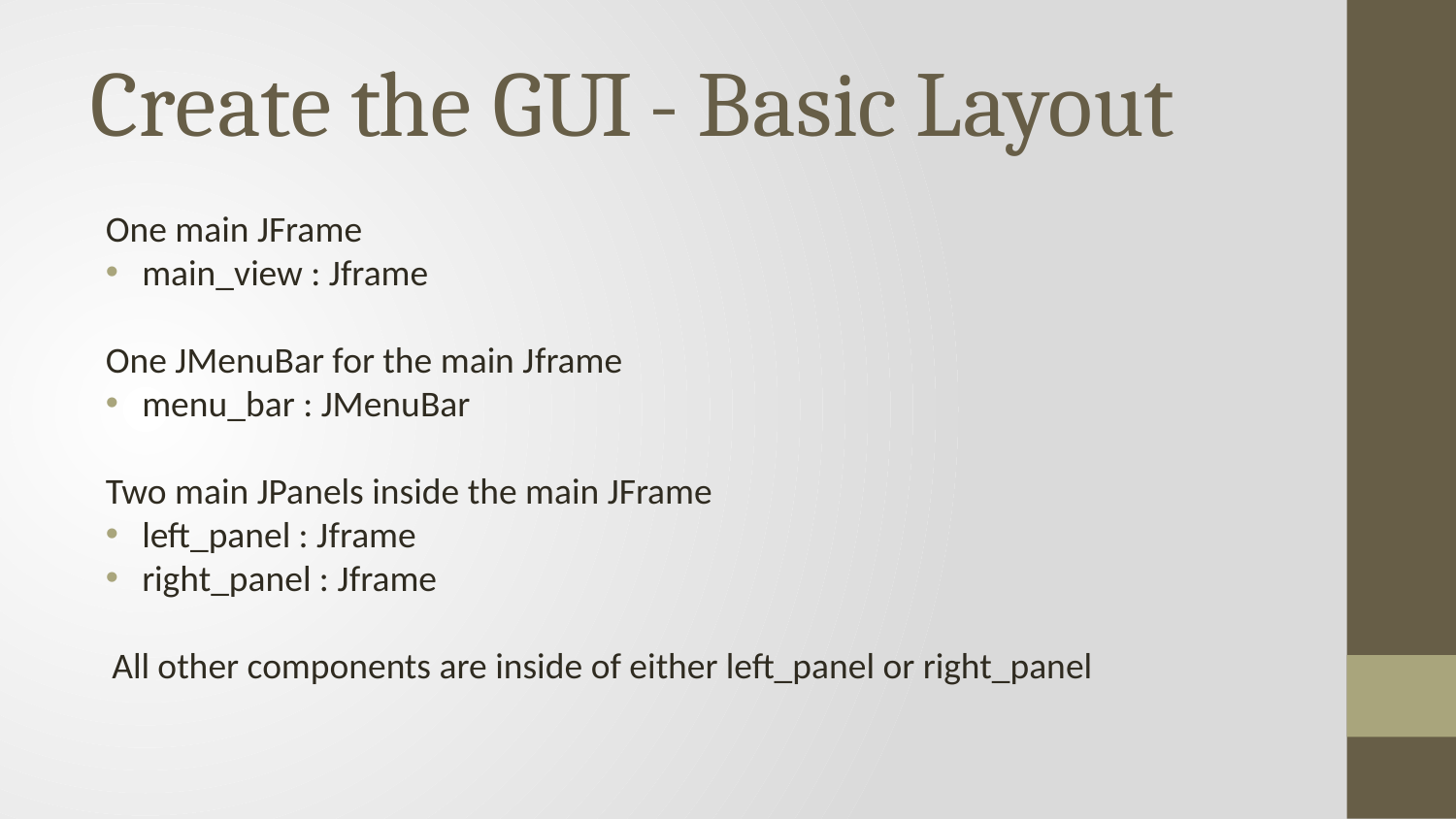

# Create the GUI - Basic Layout
One main JFrame
main_view : Jframe

One JMenuBar for the main Jframe
menu_bar : JMenuBar

Two main JPanels inside the main JFrame
left_panel : Jframe
right_panel : Jframe

   All other components are inside of either left_panel or right_panel